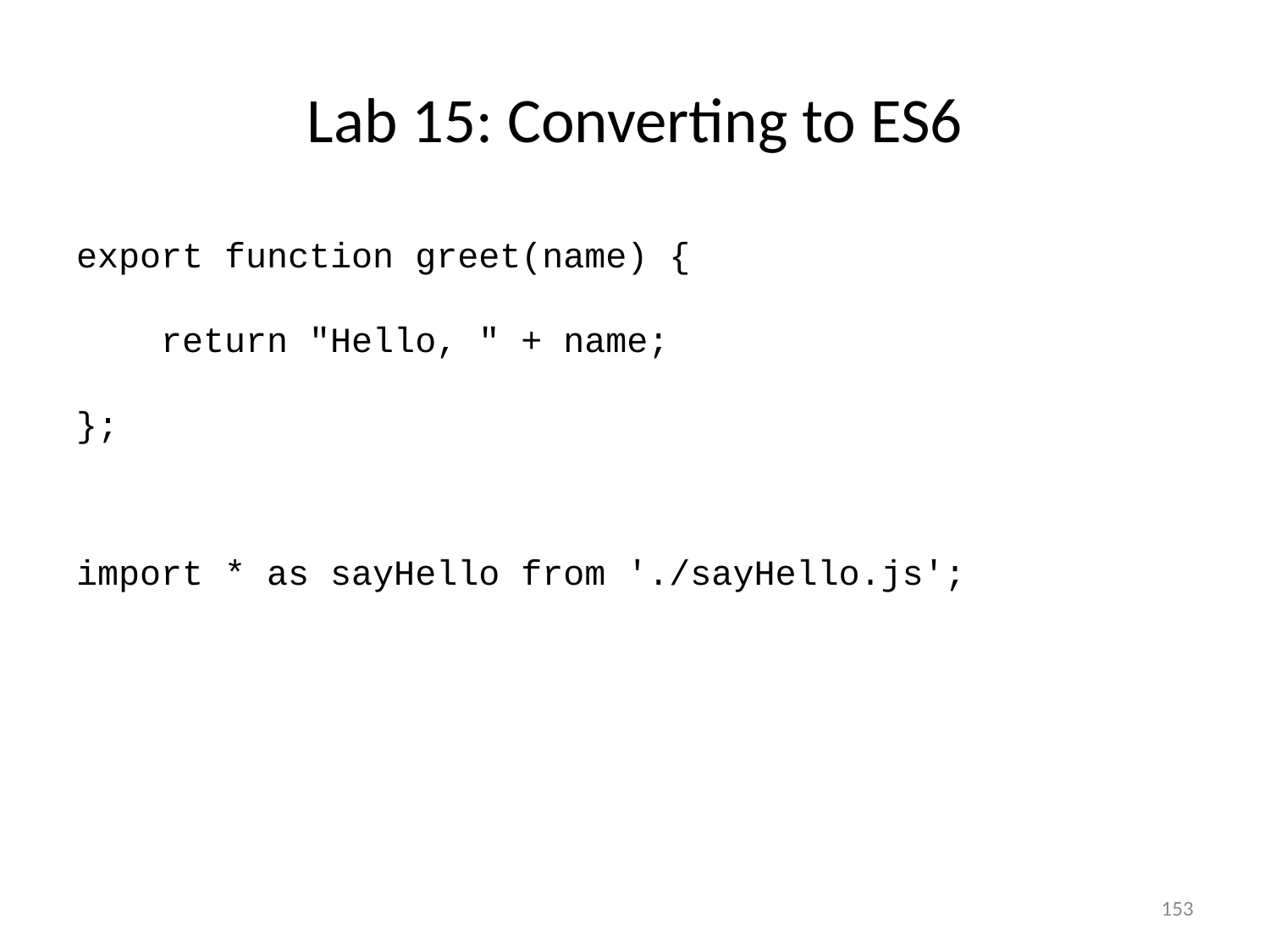

# Lab 15: Converting to ES6
export function greet(name) {
    return "Hello, " + name;
};

import * as sayHello from './sayHello.js';
153